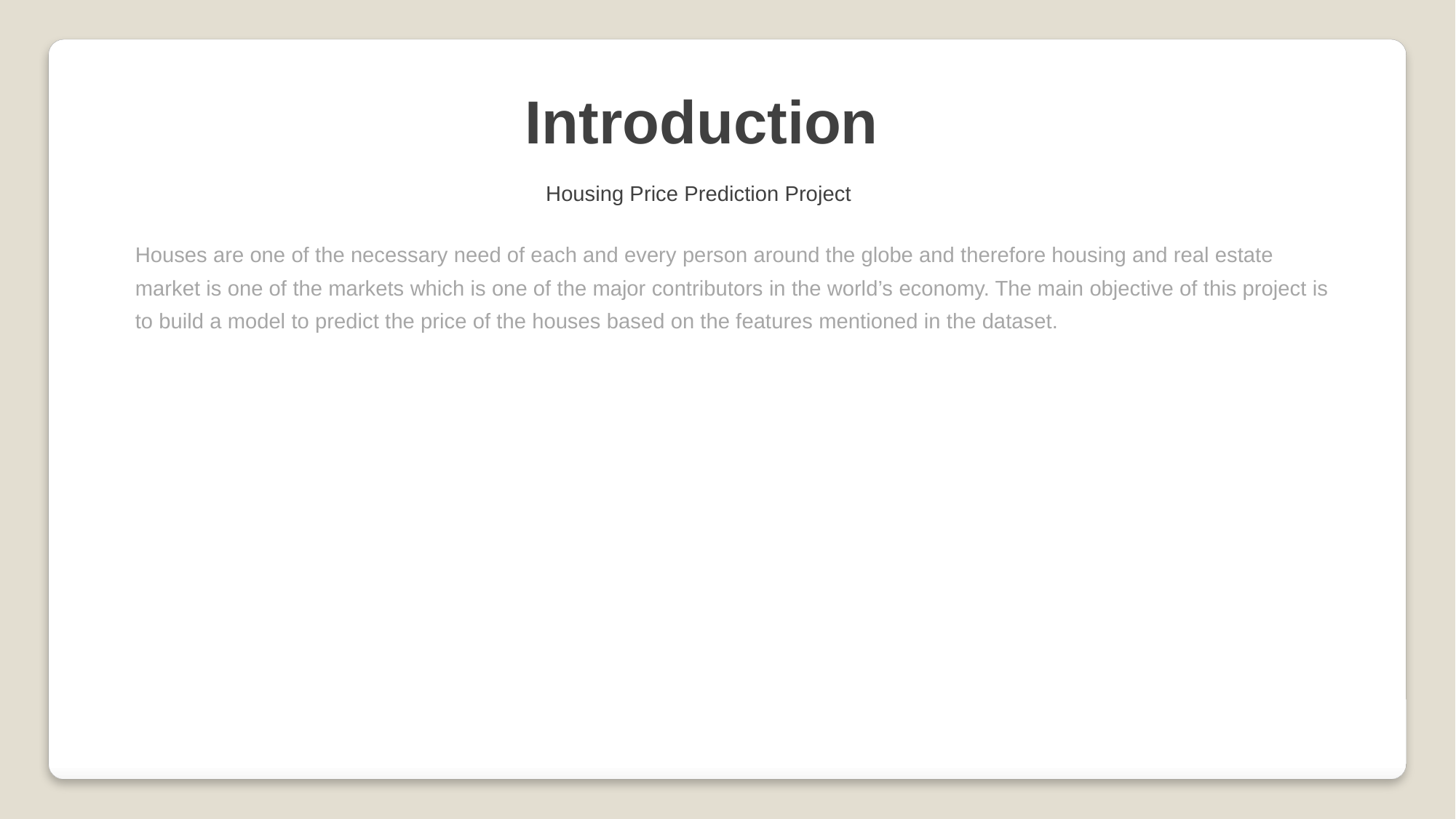

Introduction
Housing Price Prediction Project
Houses are one of the necessary need of each and every person around the globe and therefore housing and real estate market is one of the markets which is one of the major contributors in the world’s economy. The main objective of this project is to build a model to predict the price of the houses based on the features mentioned in the dataset.